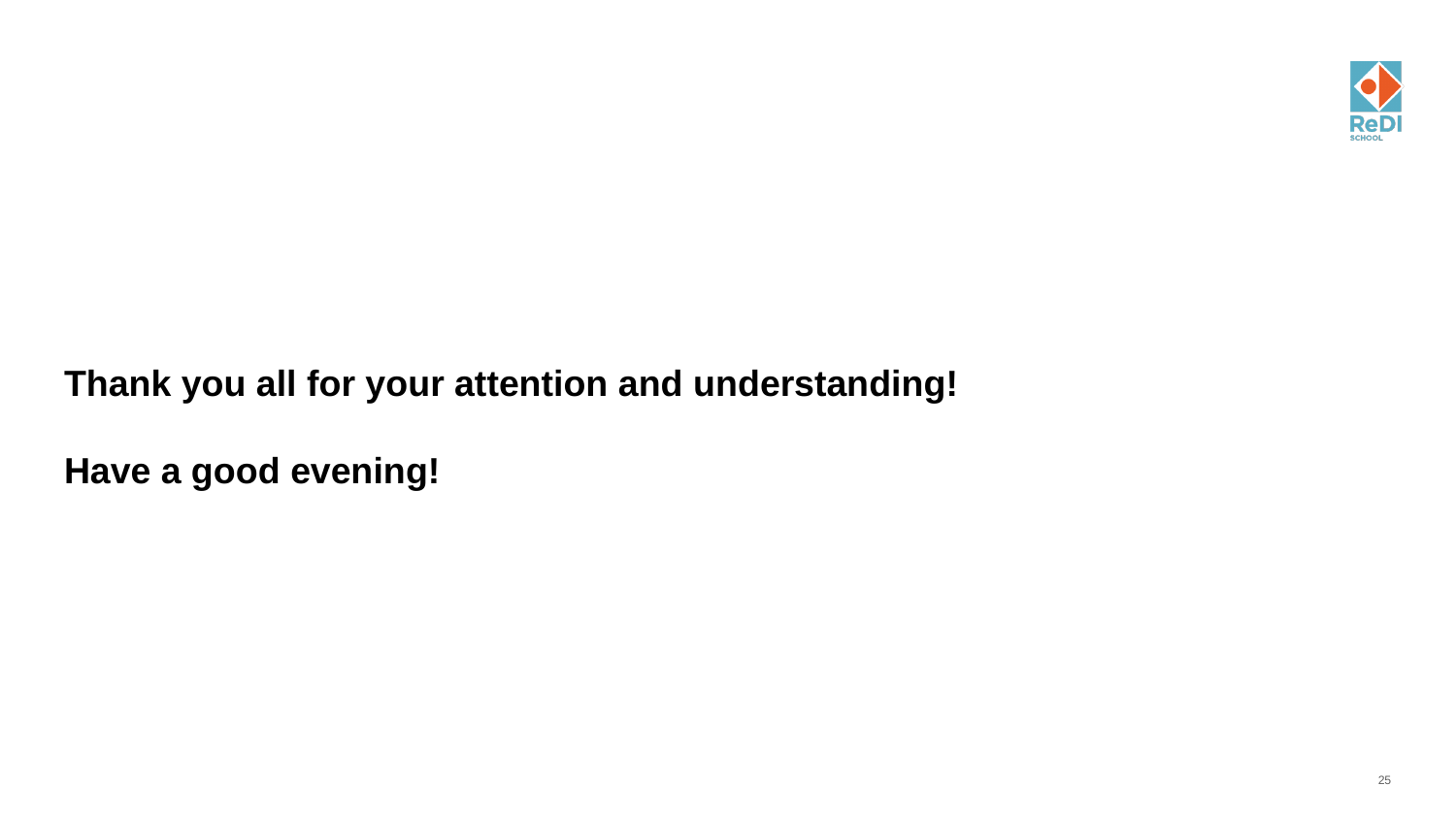

# Thank you all for your attention and understanding! Have a good evening!
25